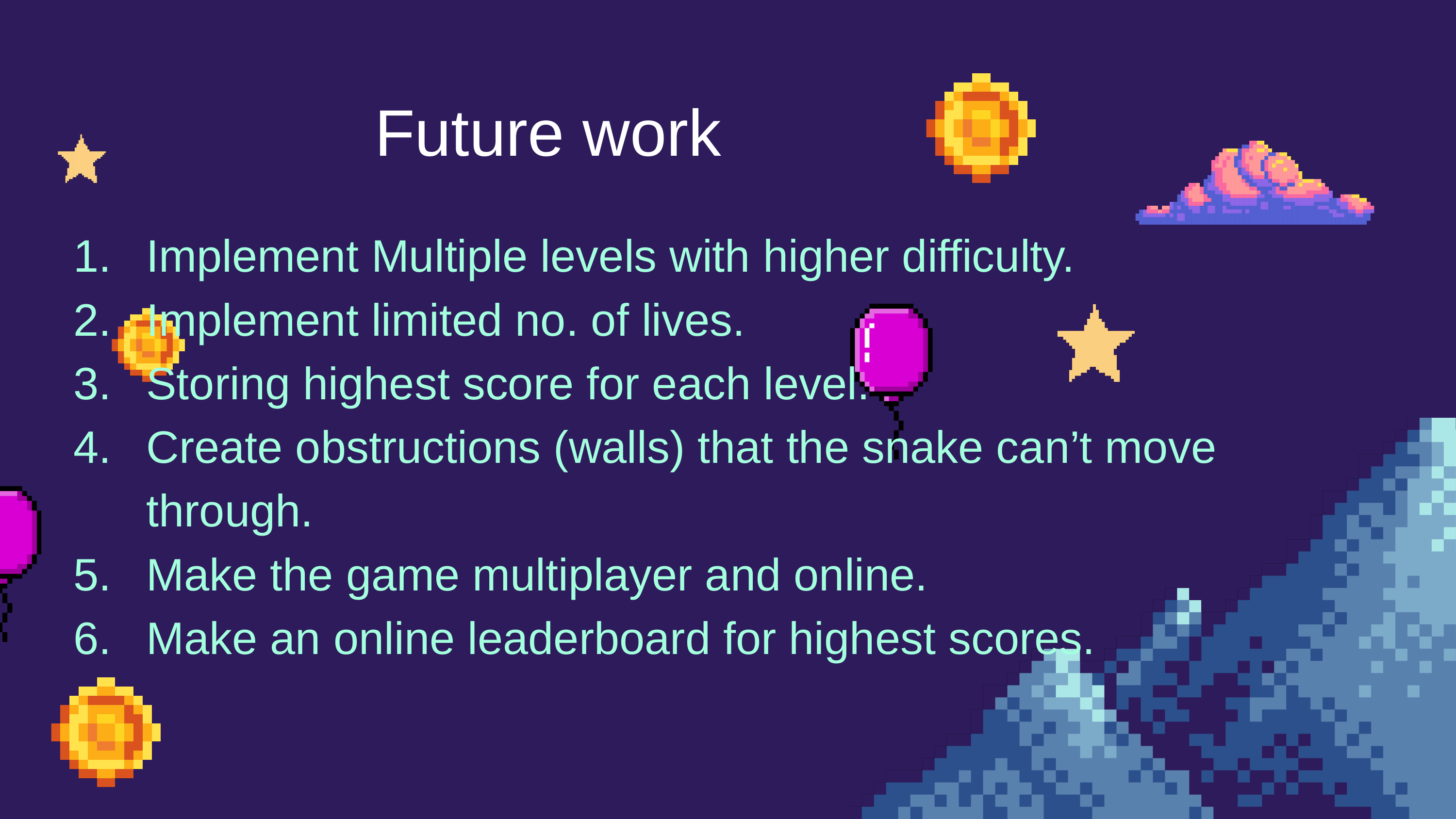

Future work

Implement Multiple levels with higher difficulty.
Implement limited no. of lives.
Storing highest score for each level.
Create obstructions (walls) that the snake can’t move through.
Make the game multiplayer and online.
Make an online leaderboard for highest scores.